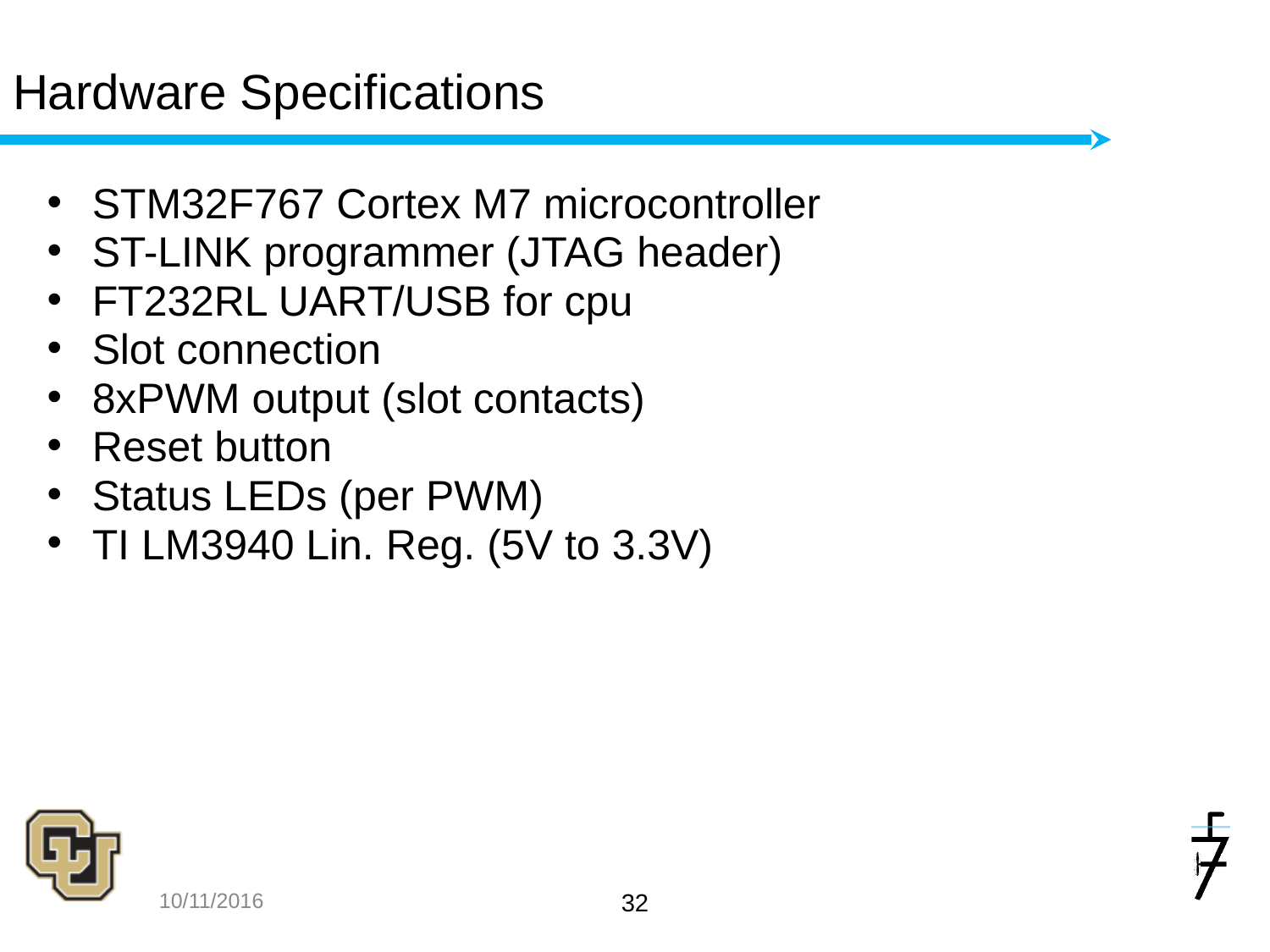

# Hardware Specifications
STM32F767 Cortex M7 microcontroller
ST-LINK programmer (JTAG header)
FT232RL UART/USB for cpu
Slot connection
8xPWM output (slot contacts)
Reset button
Status LEDs (per PWM)
TI LM3940 Lin. Reg. (5V to 3.3V)

10/11/2016
32